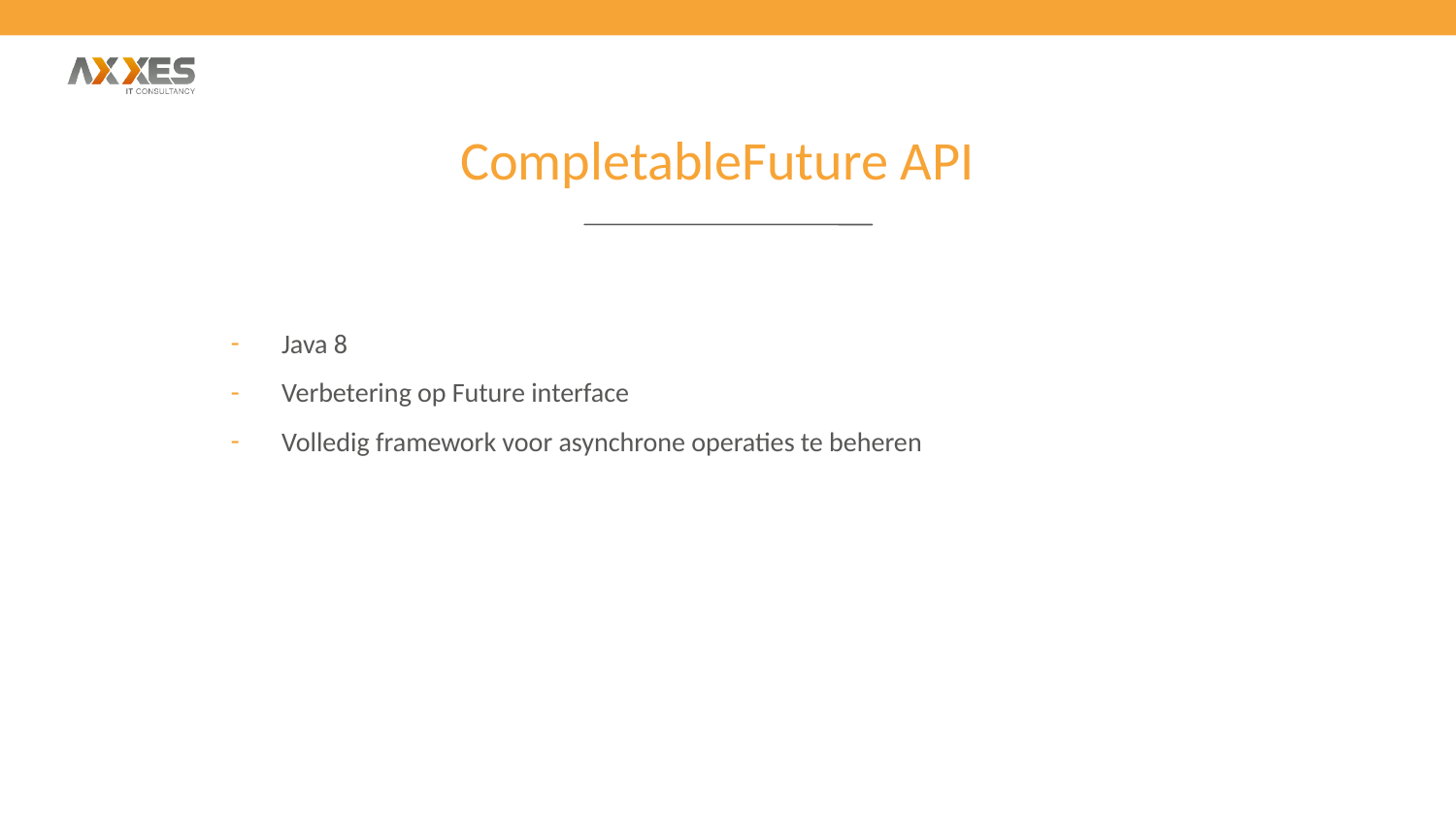

CompletableFuture API
Java 8
Verbetering op Future interface
Volledig framework voor asynchrone operaties te beheren